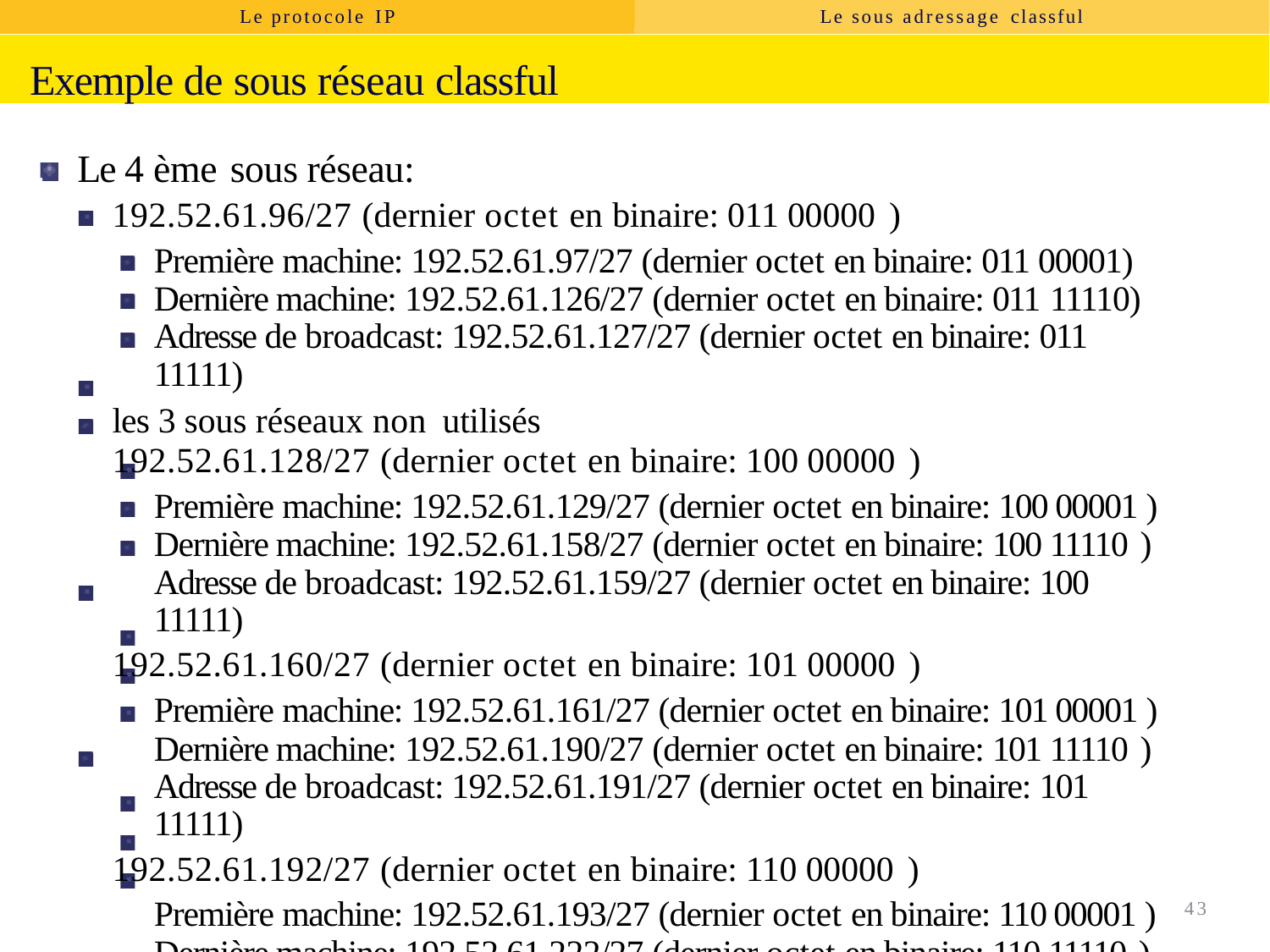

Le protocole IP
Le sous adressage classful
Exemple de sous réseau classful
Le 4 ème sous réseau:
192.52.61.96/27 (dernier octet en binaire: 011 00000 )
Première machine: 192.52.61.97/27 (dernier octet en binaire: 011 00001)  Dernière machine: 192.52.61.126/27 (dernier octet en binaire: 011 11110)
Adresse de broadcast: 192.52.61.127/27 (dernier octet en binaire: 011 11111)
les 3 sous réseaux non utilisés
192.52.61.128/27 (dernier octet en binaire: 100 00000 )
Première machine: 192.52.61.129/27 (dernier octet en binaire: 100 00001 )  Dernière machine: 192.52.61.158/27 (dernier octet en binaire: 100 11110 )
Adresse de broadcast: 192.52.61.159/27 (dernier octet en binaire: 100 11111)
192.52.61.160/27 (dernier octet en binaire: 101 00000 )
Première machine: 192.52.61.161/27 (dernier octet en binaire: 101 00001 )  Dernière machine: 192.52.61.190/27 (dernier octet en binaire: 101 11110 )
Adresse de broadcast: 192.52.61.191/27 (dernier octet en binaire: 101 11111)
192.52.61.192/27 (dernier octet en binaire: 110 00000 )
Première machine: 192.52.61.193/27 (dernier octet en binaire: 110 00001 )  Dernière machine: 192.52.61.222/27 (dernier octet en binaire: 110 11110 )
Adresse de broadcast: 192.52.61.223/27 (dernier octet en binaire: 110 11111)

43